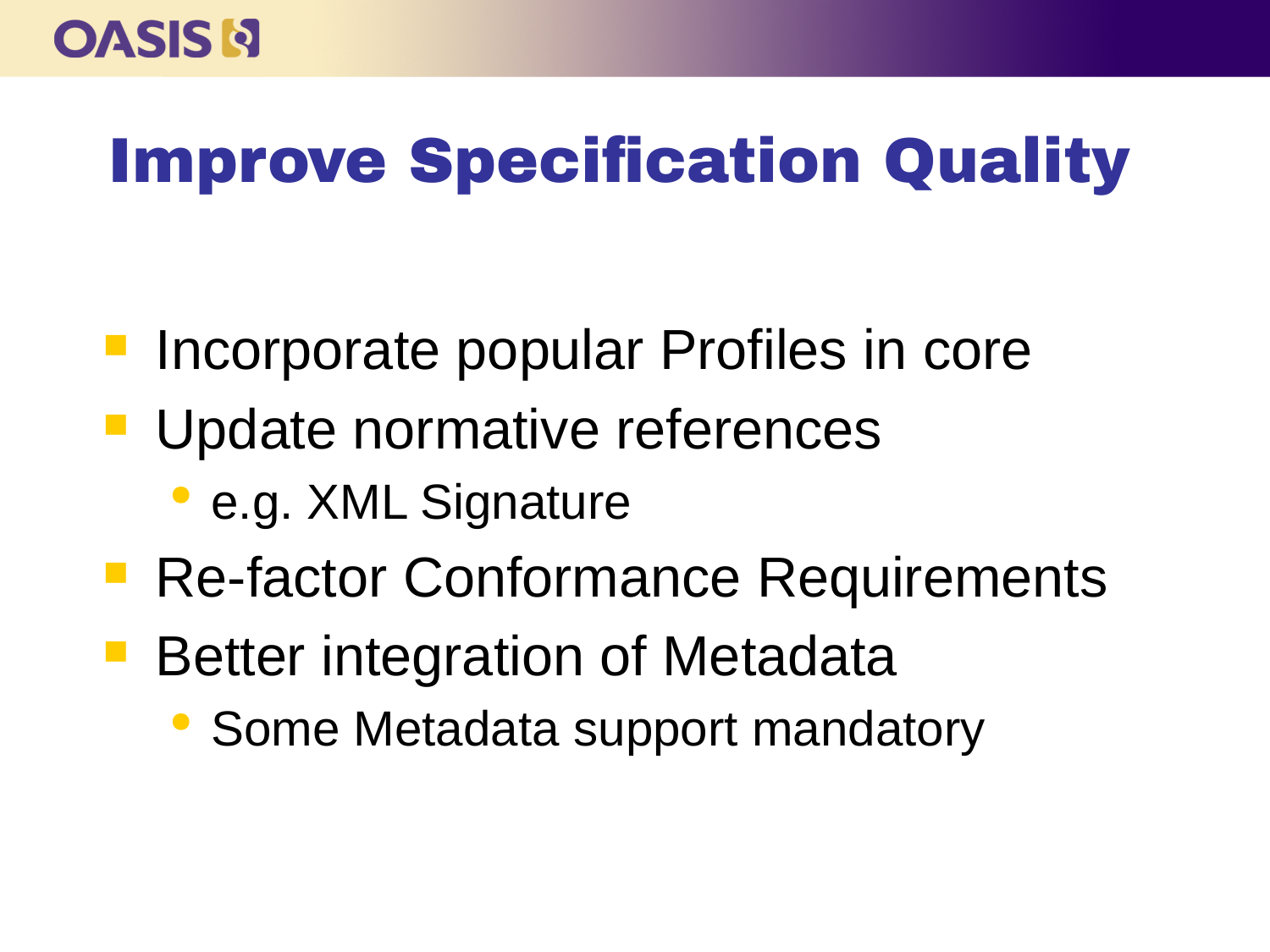

# Improve Specification Quality
Incorporate popular Profiles in core
Update normative references
e.g. XML Signature
Re-factor Conformance Requirements
Better integration of Metadata
Some Metadata support mandatory